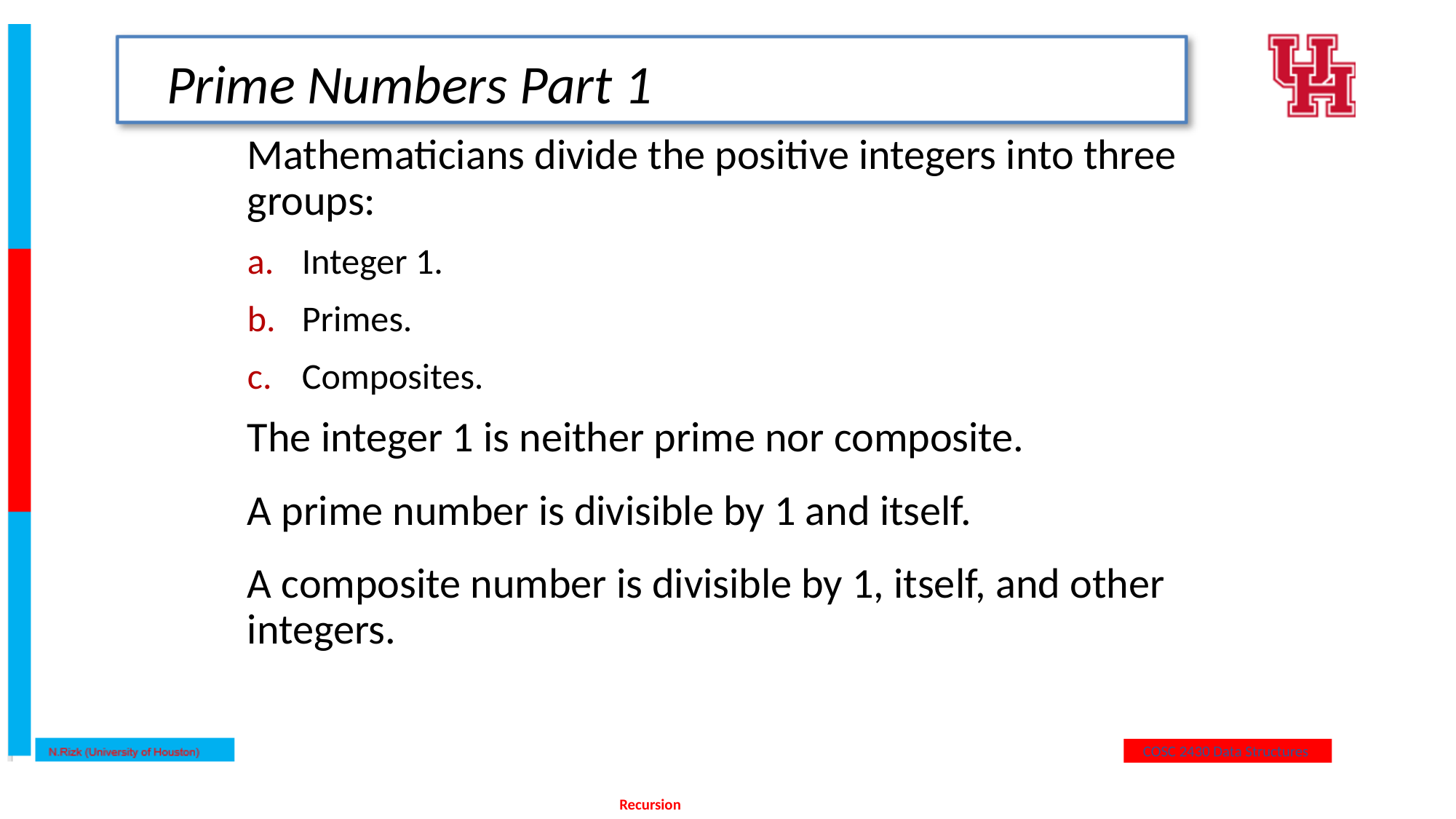

# Prime Numbers Part 1
Mathematicians divide the positive integers into three groups:
Integer 1.
Primes.
Composites.
The integer 1 is neither prime nor composite.
A prime number is divisible by 1 and itself.
A composite number is divisible by 1, itself, and other integers.